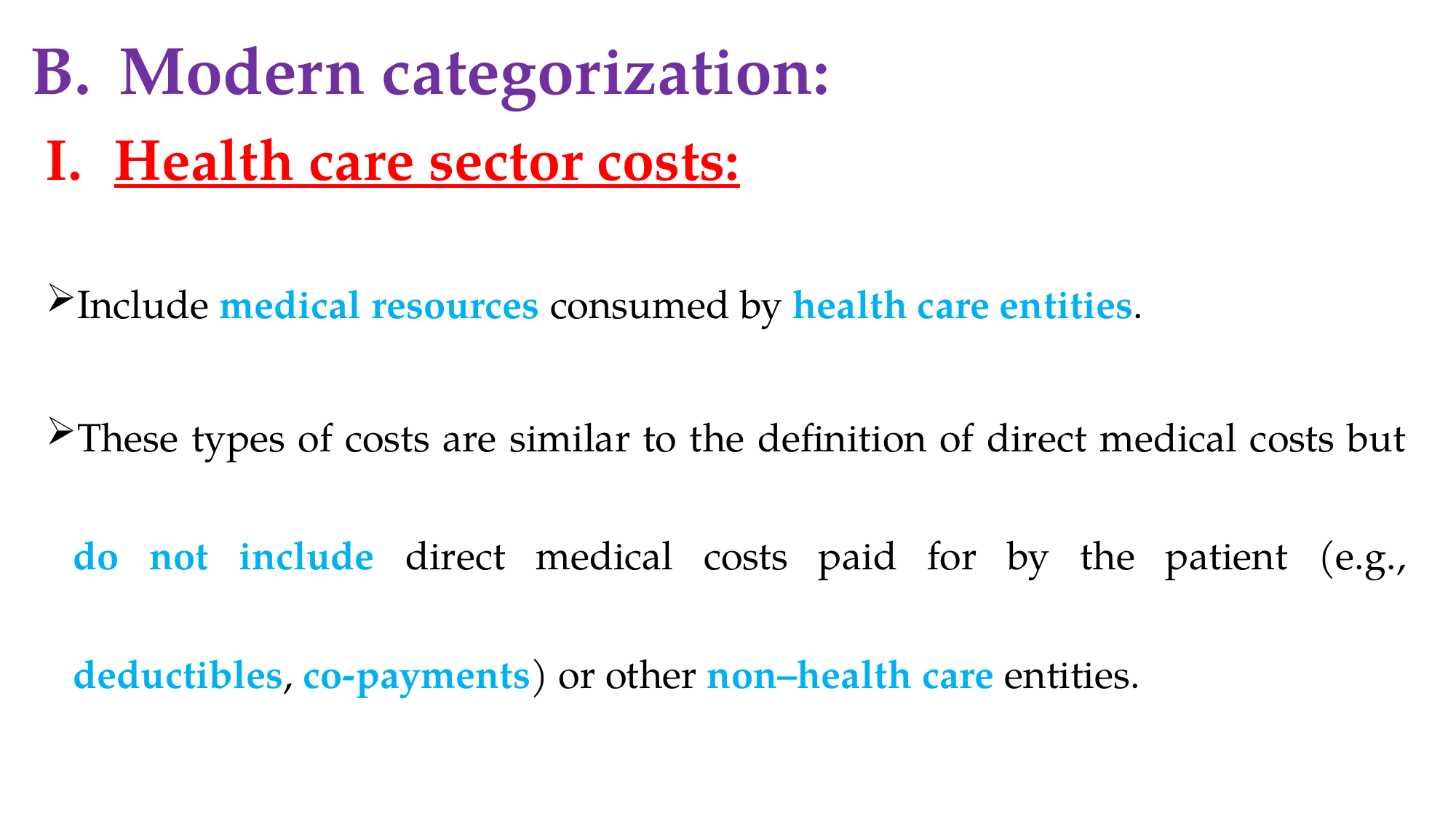

# Modern categorization:
Health care sector costs:
Include medical resources consumed by health care entities.
These types of costs are similar to the definition of direct medical costs but do not include direct medical costs paid for by the patient (e.g., deductibles, co-payments) or other non–health care entities.